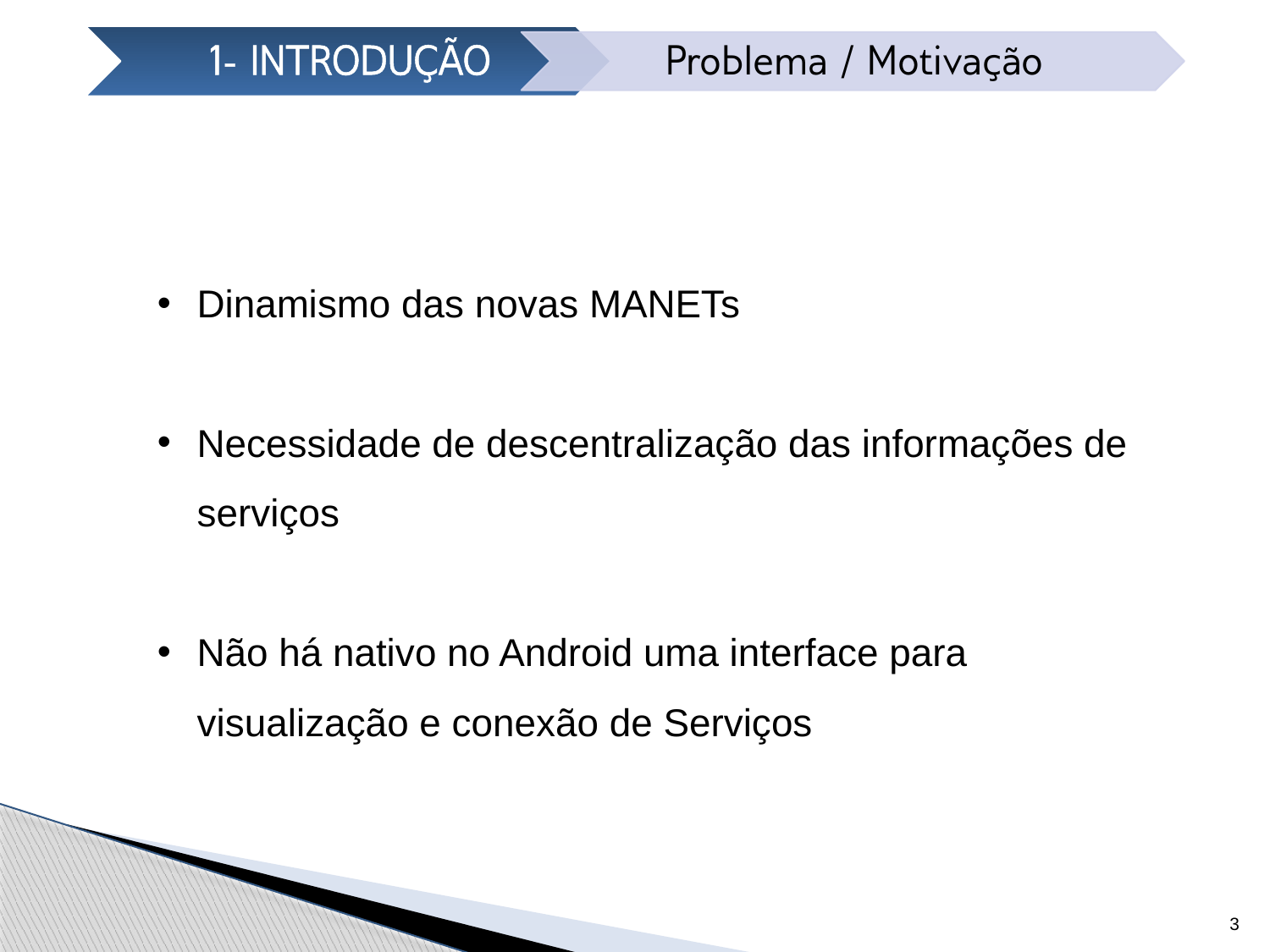

1- INTRODUÇÃO
Problema / Motivação
Dinamismo das novas MANETs

Necessidade de descentralização das informações de serviços

Não há nativo no Android uma interface para visualização e conexão de Serviços
3